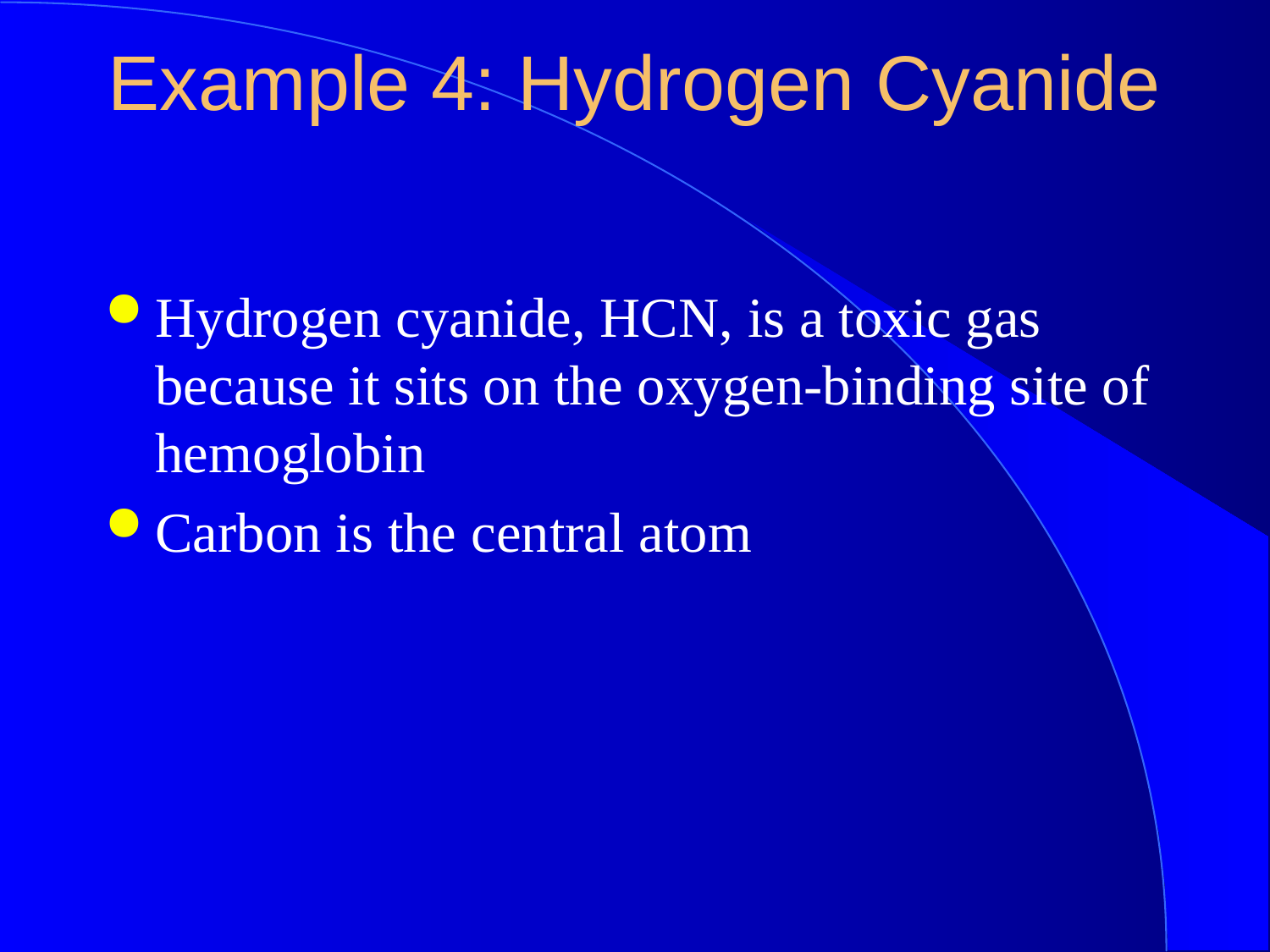

Hydrogen cyanide, HCN, is a toxic gas because it sits on the oxygen-binding site of hemoglobin
Carbon is the central atom
Example 4: Hydrogen Cyanide